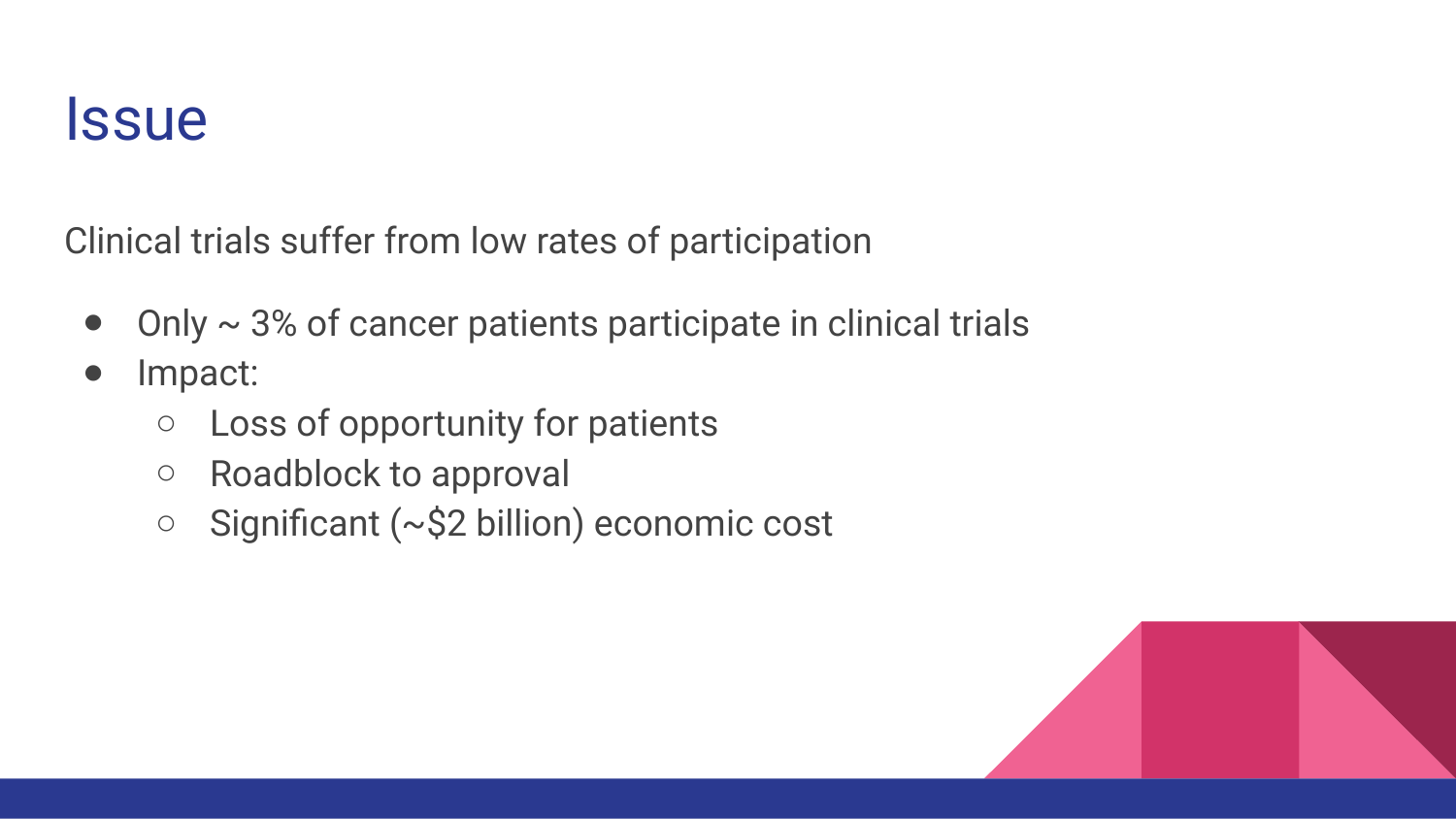

# Issue
Clinical trials suffer from low rates of participation
Only ~ 3% of cancer patients participate in clinical trials
Impact:
Loss of opportunity for patients
Roadblock to approval
Significant (~$2 billion) economic cost